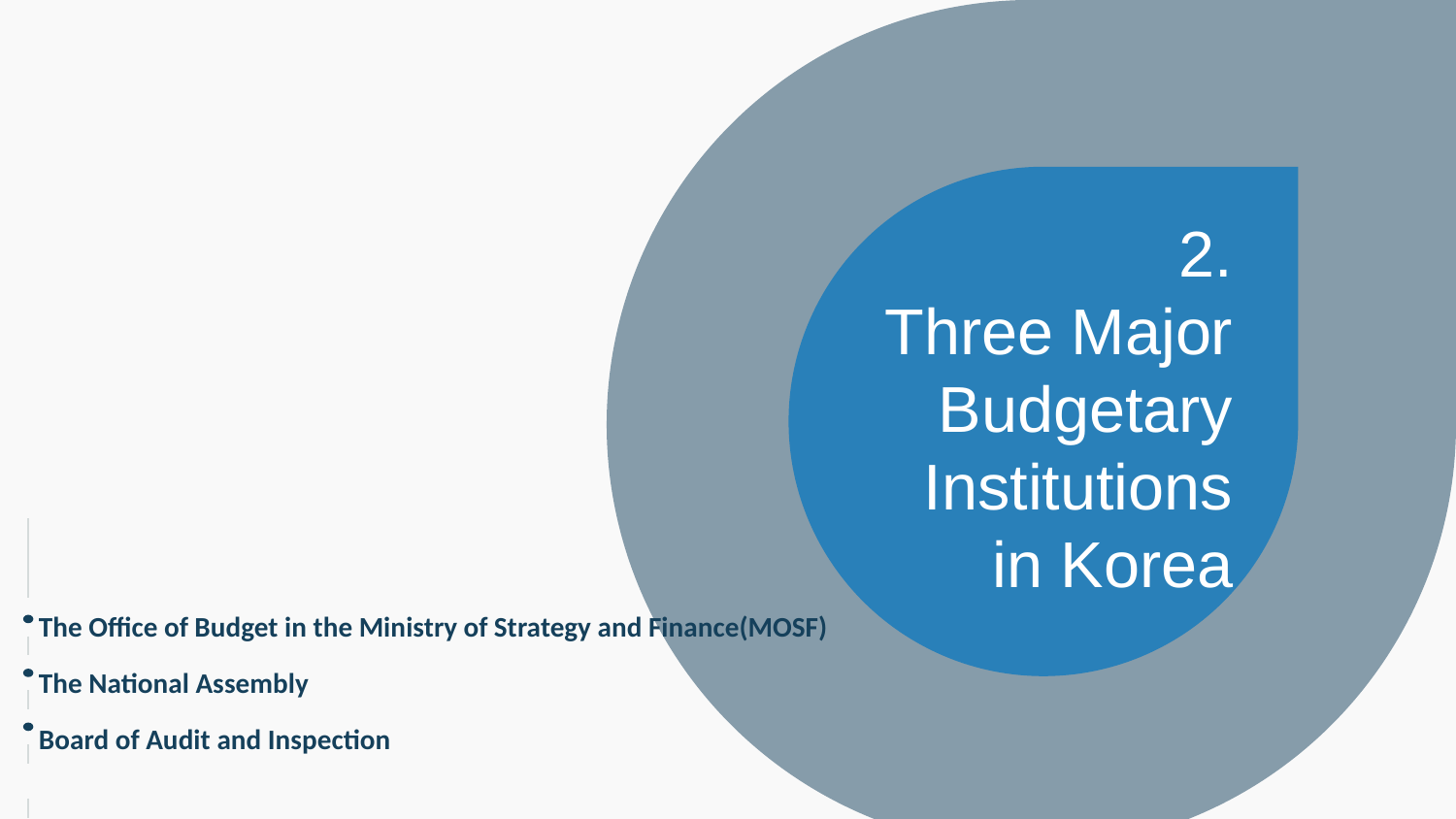

2.
Three Major Budgetary Institutions in Korea
The Office of Budget in the Ministry of Strategy and Finance(MOSF)
The National Assembly
Board of Audit and Inspection